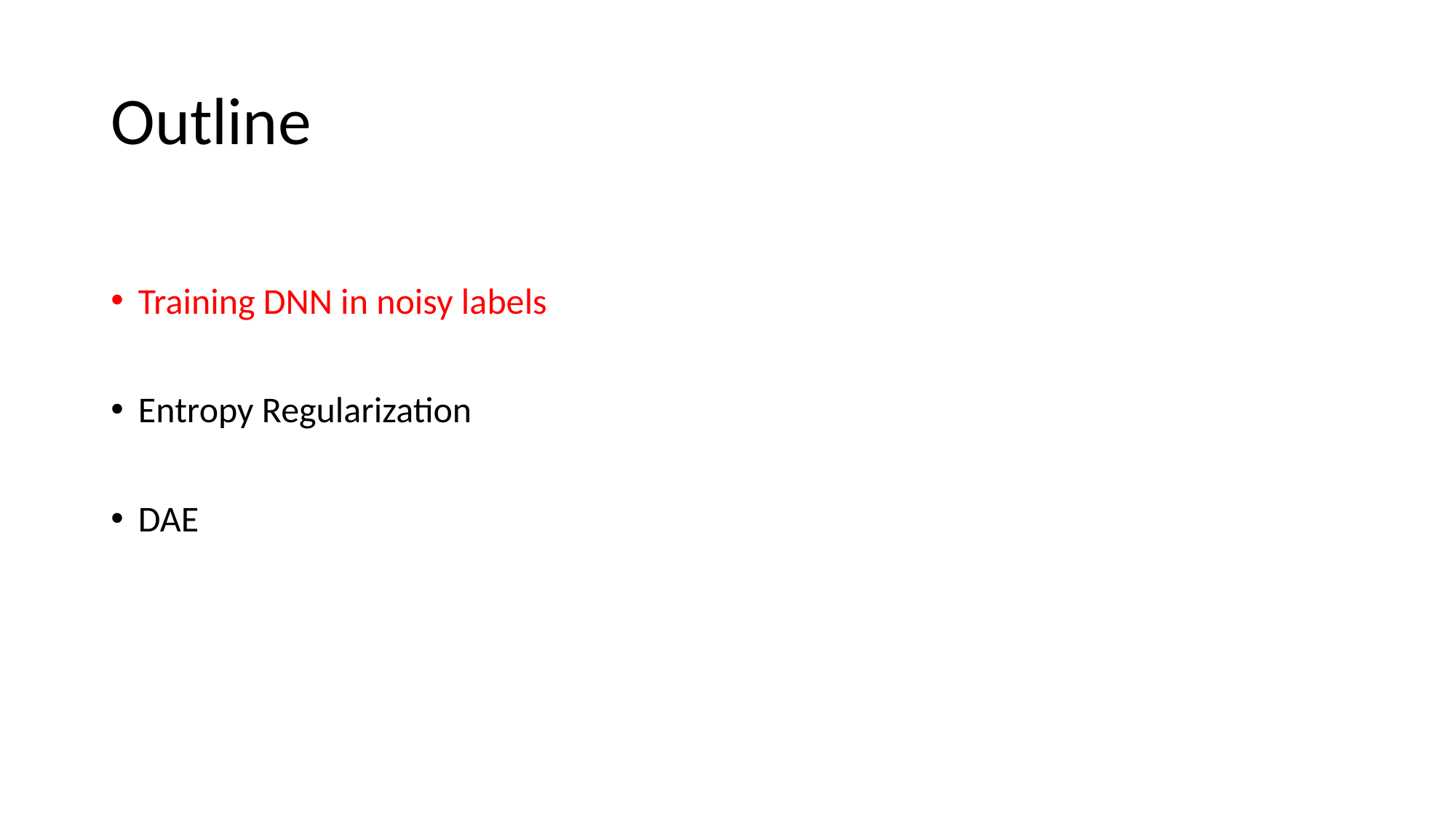

# Outline

Training DNN in noisy labels

Entropy Regularization

DAE